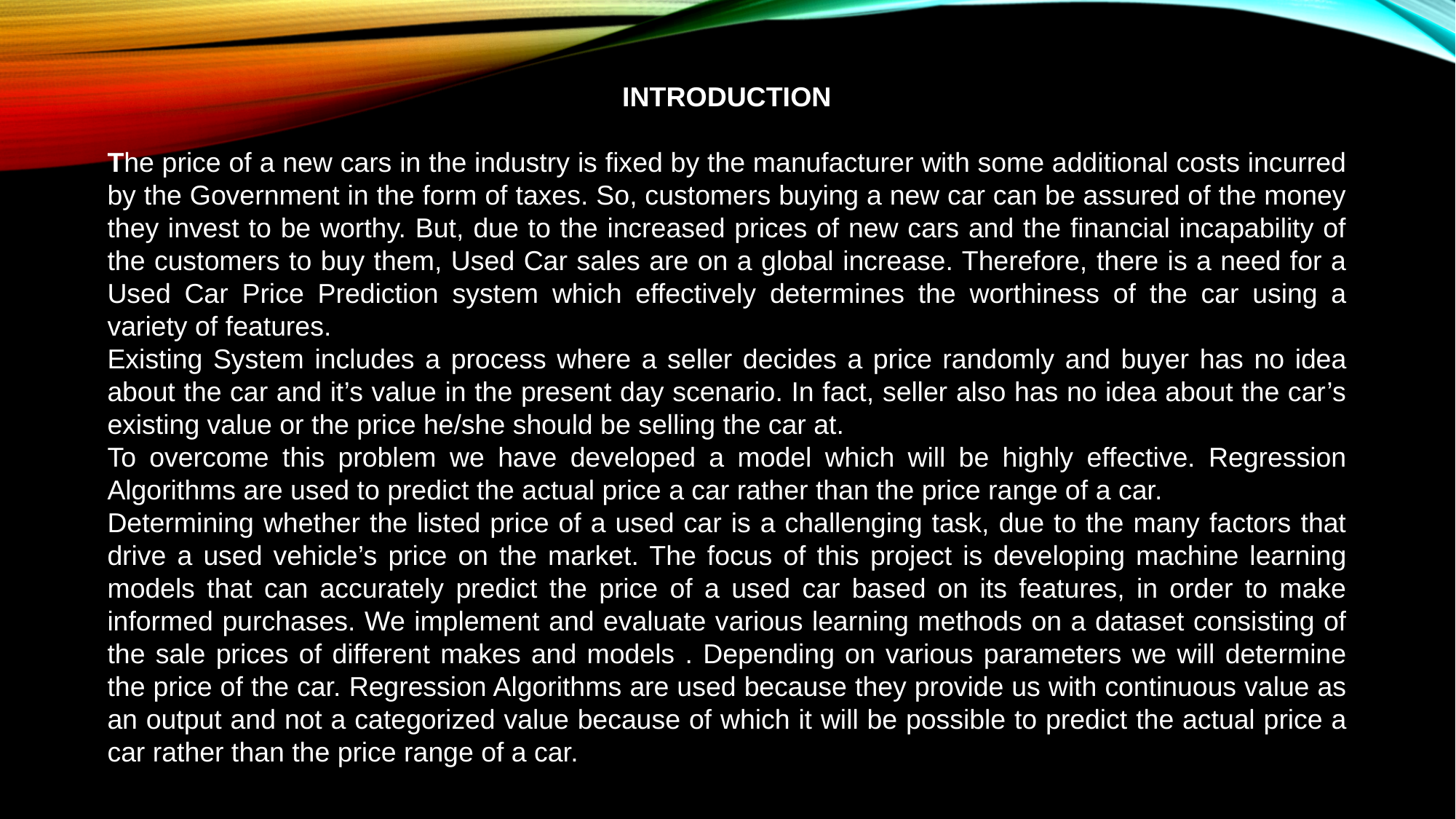

INTRODUCTION

The price of a new cars in the industry is fixed by the manufacturer with some additional costs incurred by the Government in the form of taxes. So, customers buying a new car can be assured of the money they invest to be worthy. But, due to the increased prices of new cars and the financial incapability of the customers to buy them, Used Car sales are on a global increase. Therefore, there is a need for a Used Car Price Prediction system which effectively determines the worthiness of the car using a variety of features.
Existing System includes a process where a seller decides a price randomly and buyer has no idea about the car and it’s value in the present day scenario. In fact, seller also has no idea about the car’s existing value or the price he/she should be selling the car at.
To overcome this problem we have developed a model which will be highly effective. Regression Algorithms are used to predict the actual price a car rather than the price range of a car.
Determining whether the listed price of a used car is a challenging task, due to the many factors that drive a used vehicle’s price on the market. The focus of this project is developing machine learning models that can accurately predict the price of a used car based on its features, in order to make informed purchases. We implement and evaluate various learning methods on a dataset consisting of the sale prices of different makes and models . Depending on various parameters we will determine the price of the car. Regression Algorithms are used because they provide us with continuous value as an output and not a categorized value because of which it will be possible to predict the actual price a car rather than the price range of a car.